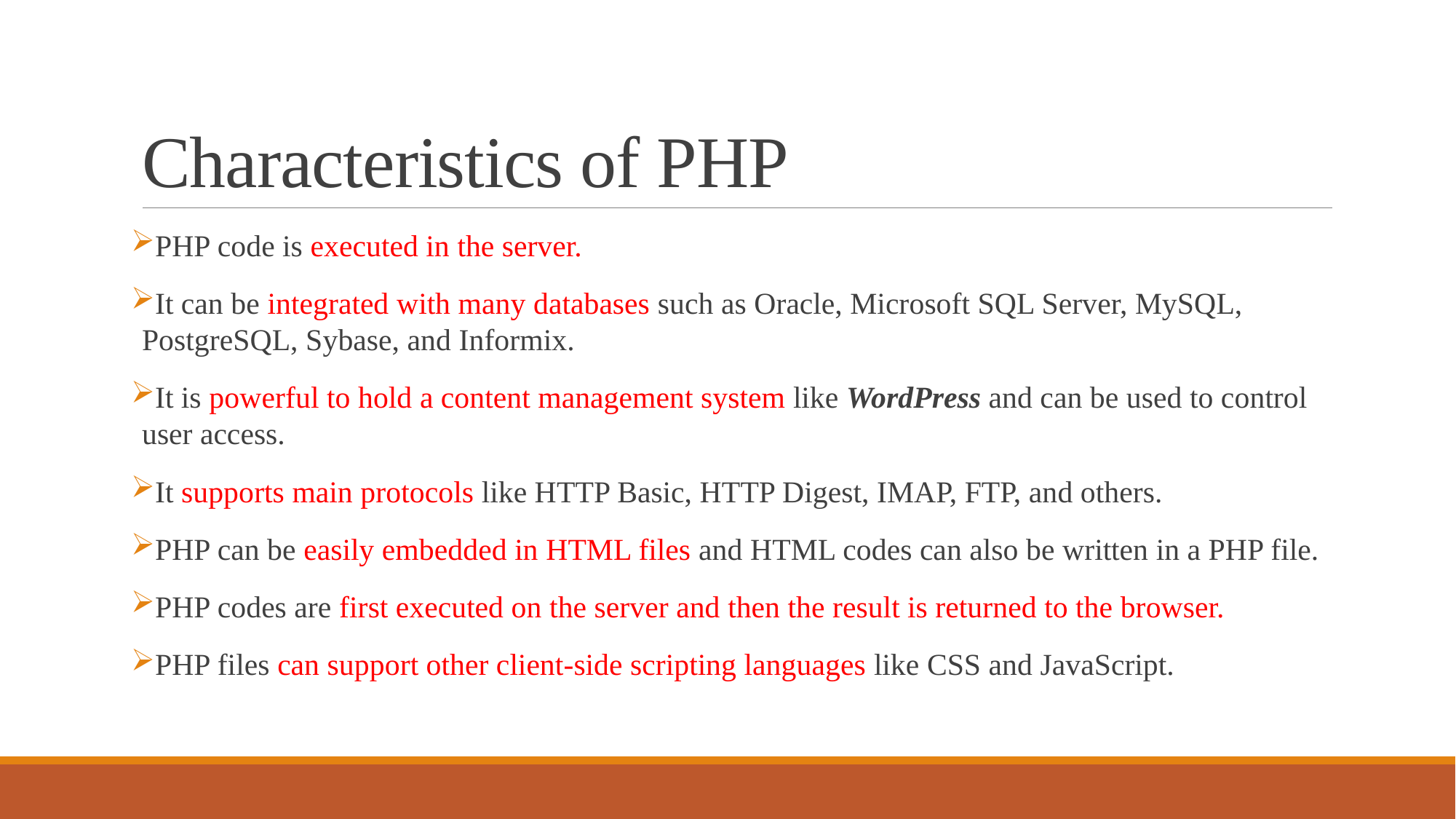

# Characteristics of PHP
PHP code is executed in the server.
It can be integrated with many databases such as Oracle, Microsoft SQL Server, MySQL, PostgreSQL, Sybase, and Informix.
It is powerful to hold a content management system like WordPress and can be used to control user access.
It supports main protocols like HTTP Basic, HTTP Digest, IMAP, FTP, and others.
PHP can be easily embedded in HTML files and HTML codes can also be written in a PHP file.
PHP codes are first executed on the server and then the result is returned to the browser.
PHP files can support other client-side scripting languages like CSS and JavaScript.